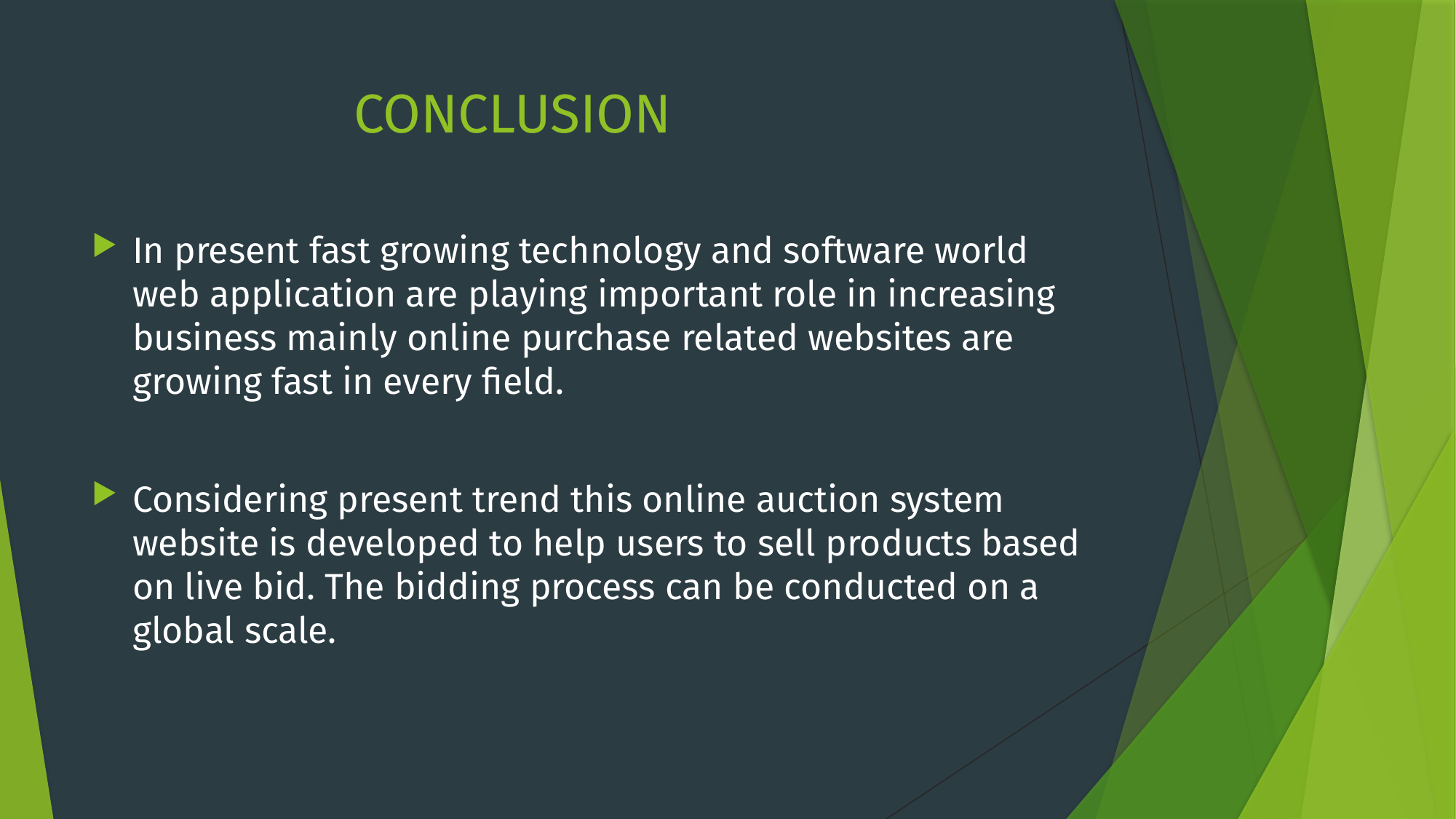

# CONCLUSION
In present fast growing technology and software world web application are playing important role in increasing business mainly online purchase related websites are growing fast in every field.

Considering present trend this online auction system website is developed to help users to sell products based on live bid. The bidding process can be conducted on a global scale.